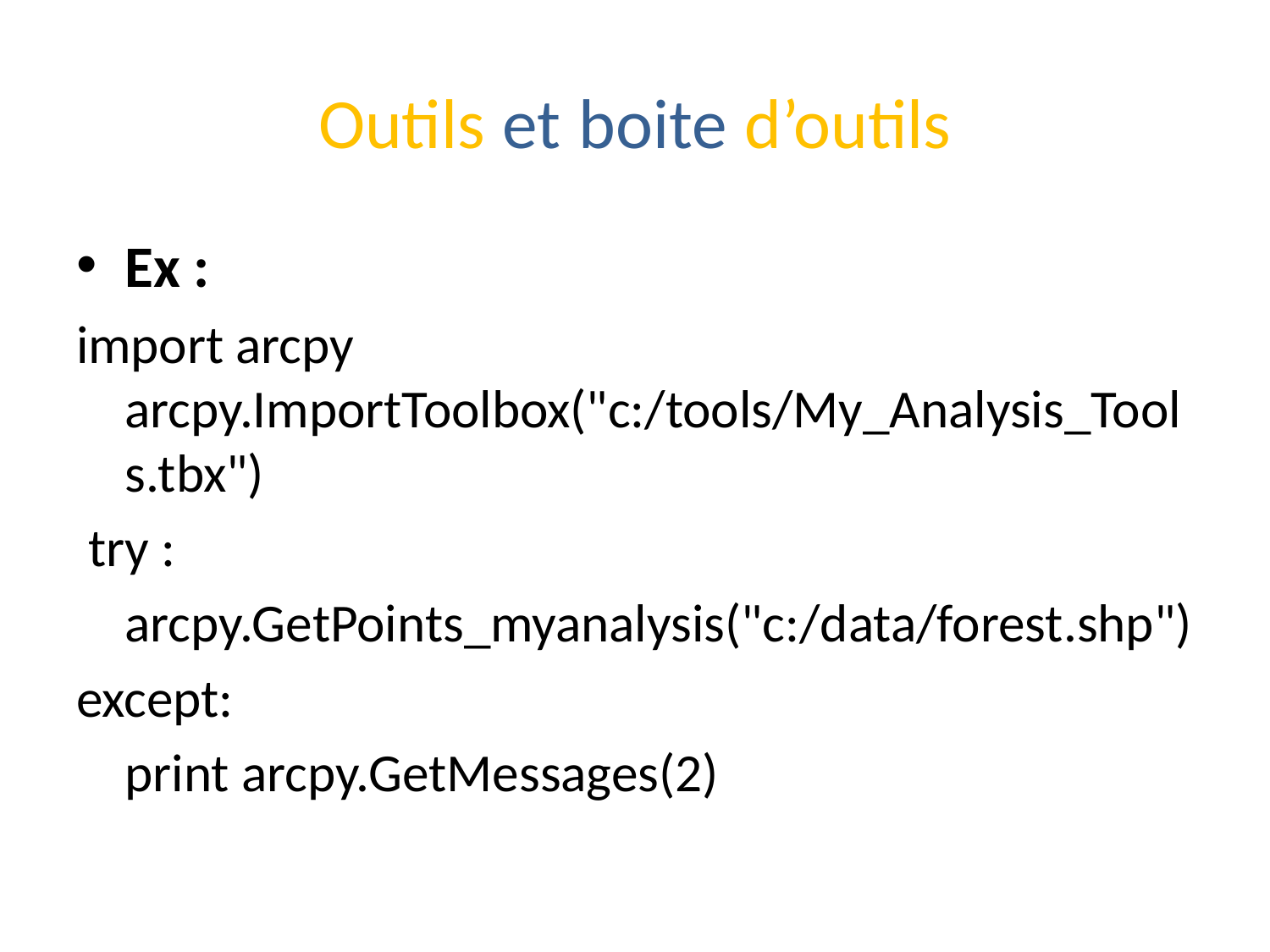

# Outils et boite d’outils
Ex :
import arcpy arcpy.ImportToolbox("c:/tools/My_Analysis_Tools.tbx")
 try :
	arcpy.GetPoints_myanalysis("c:/data/forest.shp")
except:
	print arcpy.GetMessages(2)